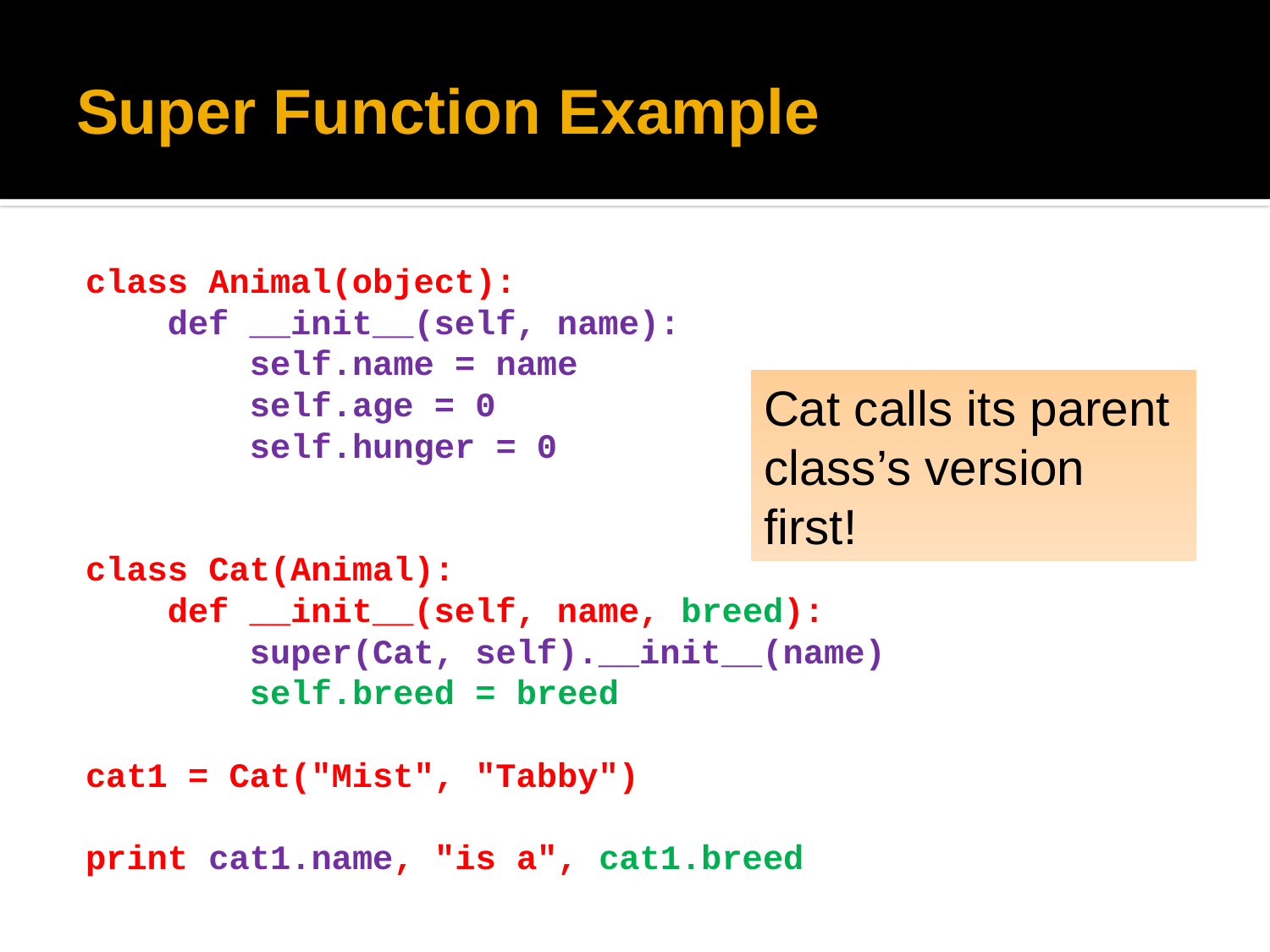

# Super Function Example
class Animal(object):
    def __init__(self, name):
        self.name = name
        self.age = 0
        self.hunger = 0

class Cat(Animal):
    def __init__(self, name, breed):
        super(Cat, self).__init__(name)
        self.breed = breed

cat1 = Cat("Mist", "Tabby")

print cat1.name, "is a", cat1.breed
Cat calls its parent class’s version first!